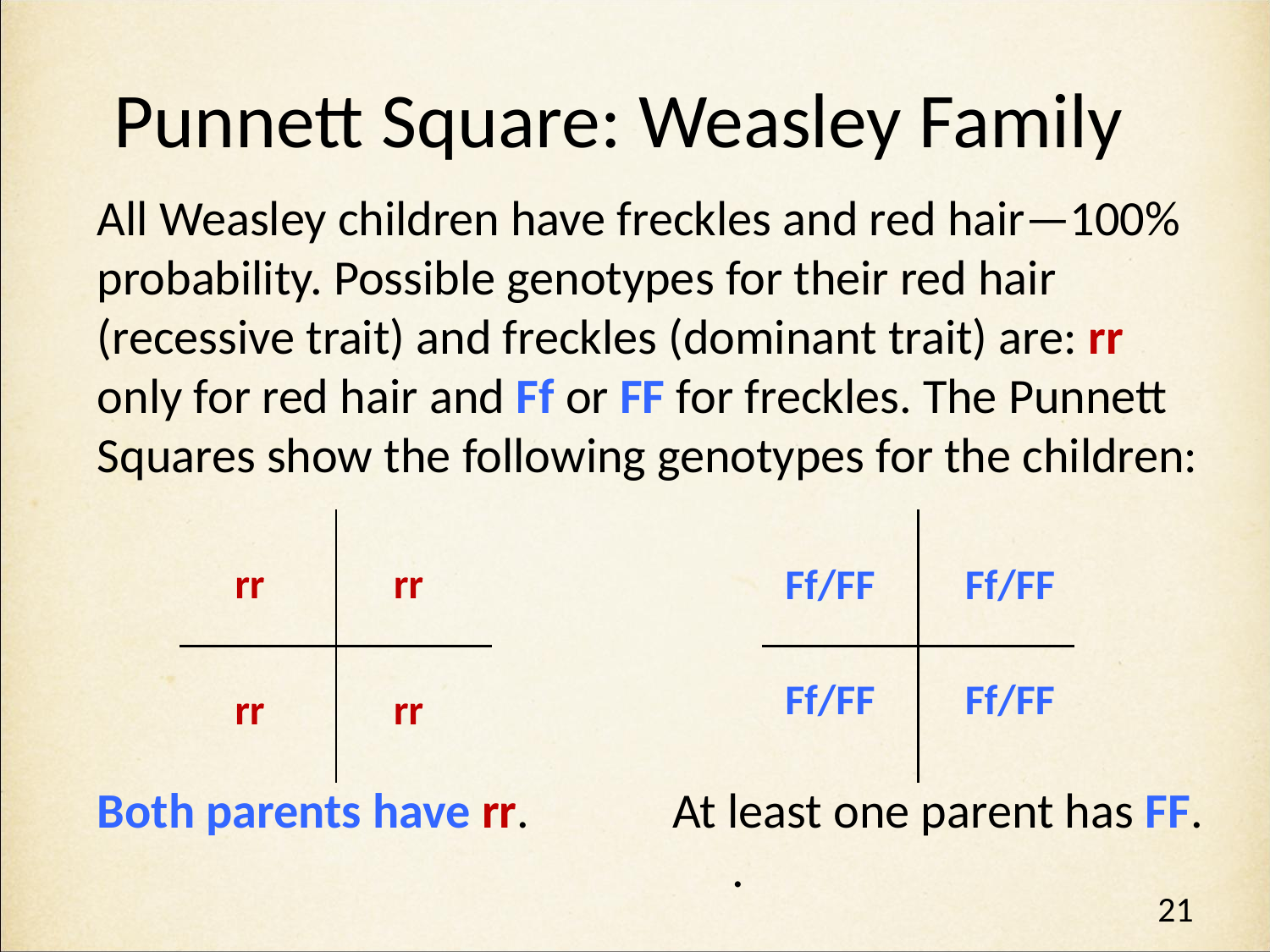

# Punnett Square: Weasley Family
All Weasley children have freckles and red hair—100% probability. Possible genotypes for their red hair (recessive trait) and freckles (dominant trait) are: rr only for red hair and Ff or FF for freckles. The Punnett Squares show the following genotypes for the children:

Both parents have rr.   	      At least one parent has FF.
 					.
|  |  |
| --- | --- |
|  |  |
|  |  |
| --- | --- |
|  |  |
rr
rr
Ff/FF
Ff/FF
Ff/FF
Ff/FF
rr
rr
21